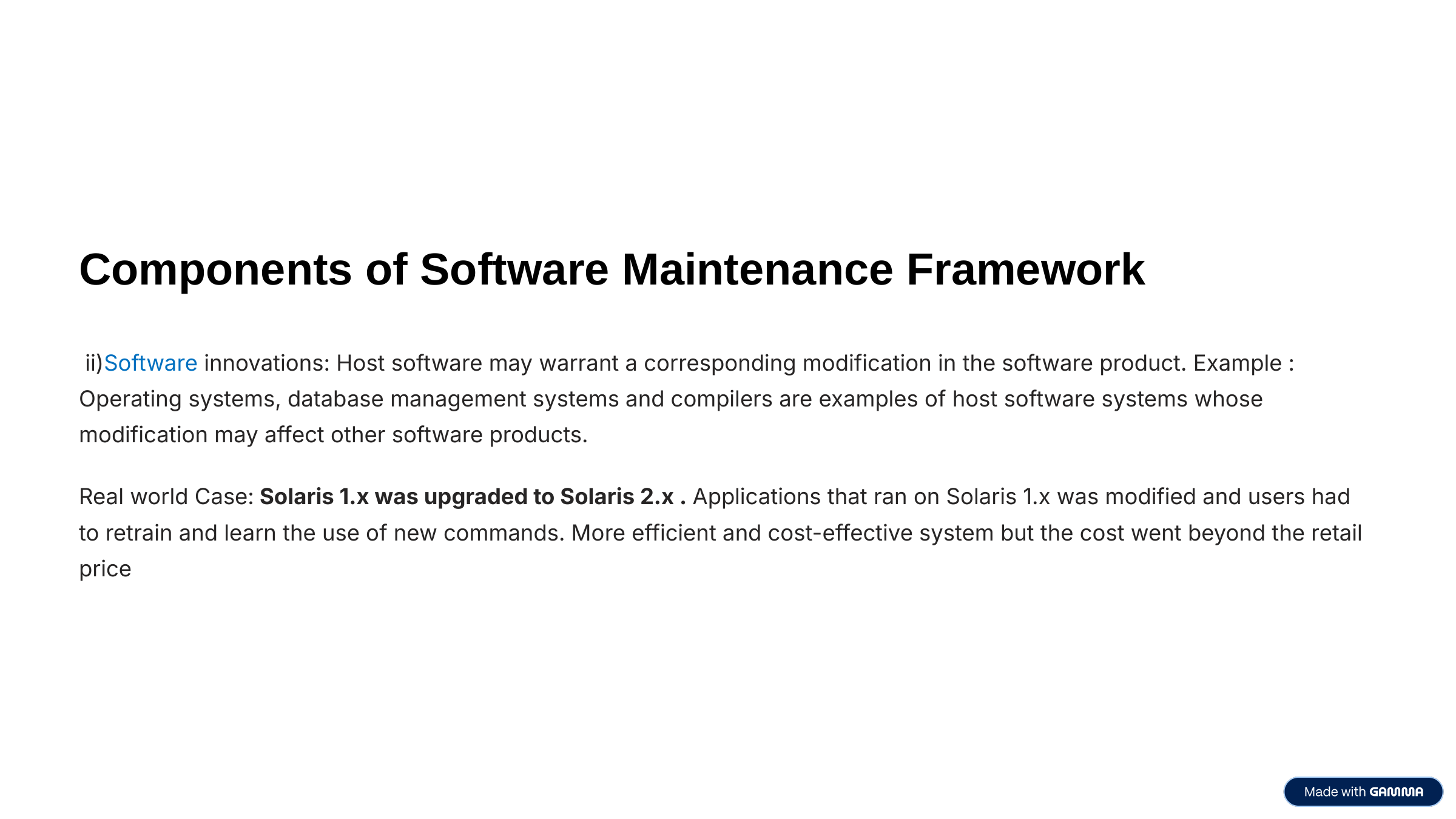

Components of Software Maintenance Framework
 ii)Software innovations: Host software may warrant a corresponding modification in the software product. Example : Operating systems, database management systems and compilers are examples of host software systems whose modification may affect other software products.
Real world Case: Solaris 1.x was upgraded to Solaris 2.x . Applications that ran on Solaris 1.x was modified and users had to retrain and learn the use of new commands. More efficient and cost-effective system but the cost went beyond the retail price